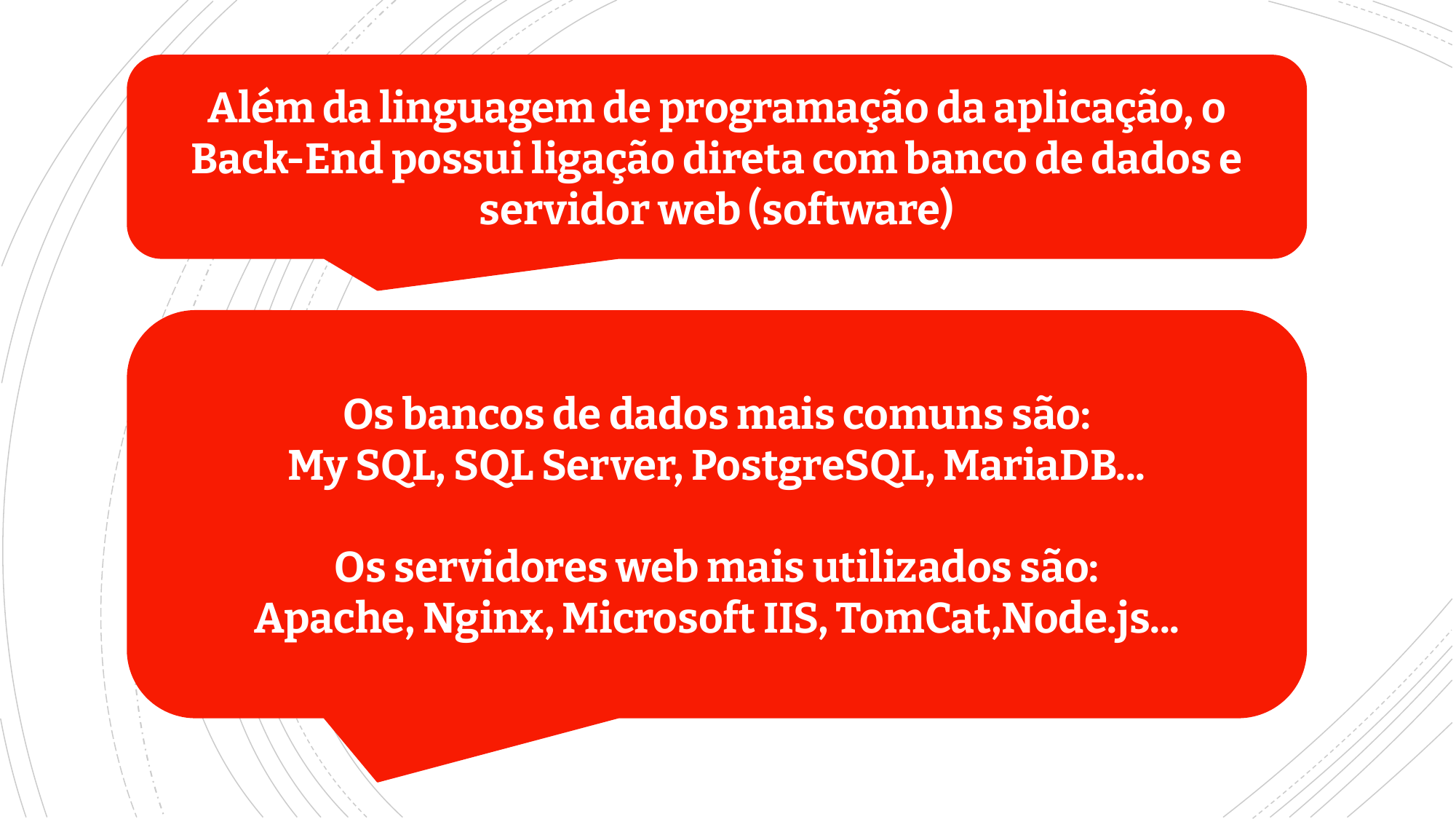

Além da linguagem de programação da aplicação, o Back-End possui ligação direta com banco de dados e servidor web (software)
Os bancos de dados mais comuns são:
My SQL, SQL Server, PostgreSQL, MariaDB...

Os servidores web mais utilizados são:
Apache, Nginx, Microsoft IIS, TomCat,Node.js...